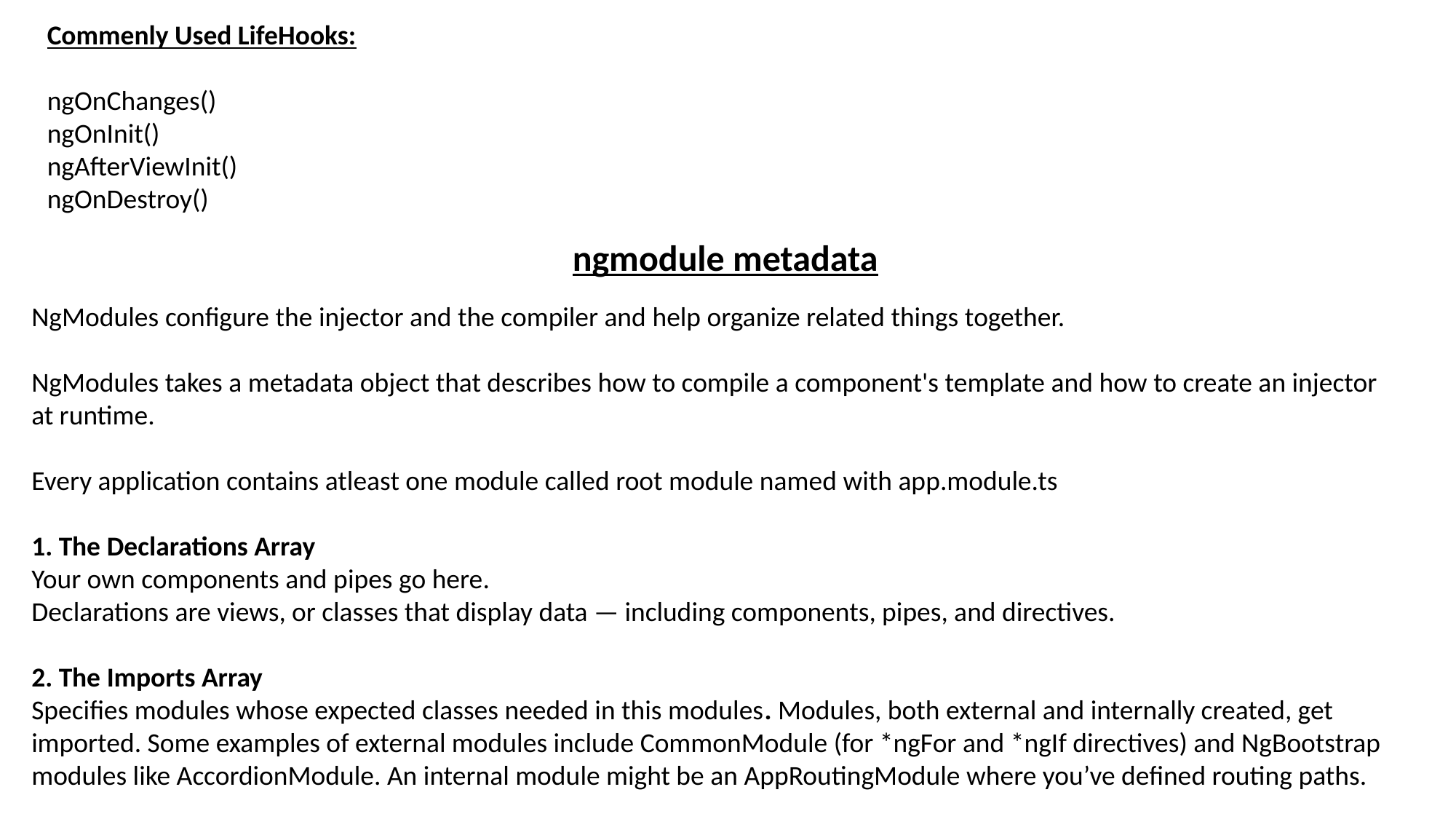

Commenly Used LifeHooks:

ngOnChanges()
ngOnInit()
ngAfterViewInit()
ngOnDestroy()
ngmodule metadata
NgModules configure the injector and the compiler and help organize related things together.

NgModules takes a metadata object that describes how to compile a component's template and how to create an injector at runtime.
Every application contains atleast one module called root module named with app.module.ts

1. The Declarations Array
Your own components and pipes go here.
Declarations are views, or classes that display data — including components, pipes, and directives.

2. The Imports Array
Specifies modules whose expected classes needed in this modules. Modules, both external and internally created, get imported. Some examples of external modules include CommonModule (for *ngFor and *ngIf directives) and NgBootstrap modules like AccordionModule. An internal module might be an AppRoutingModule where you’ve defined routing paths.